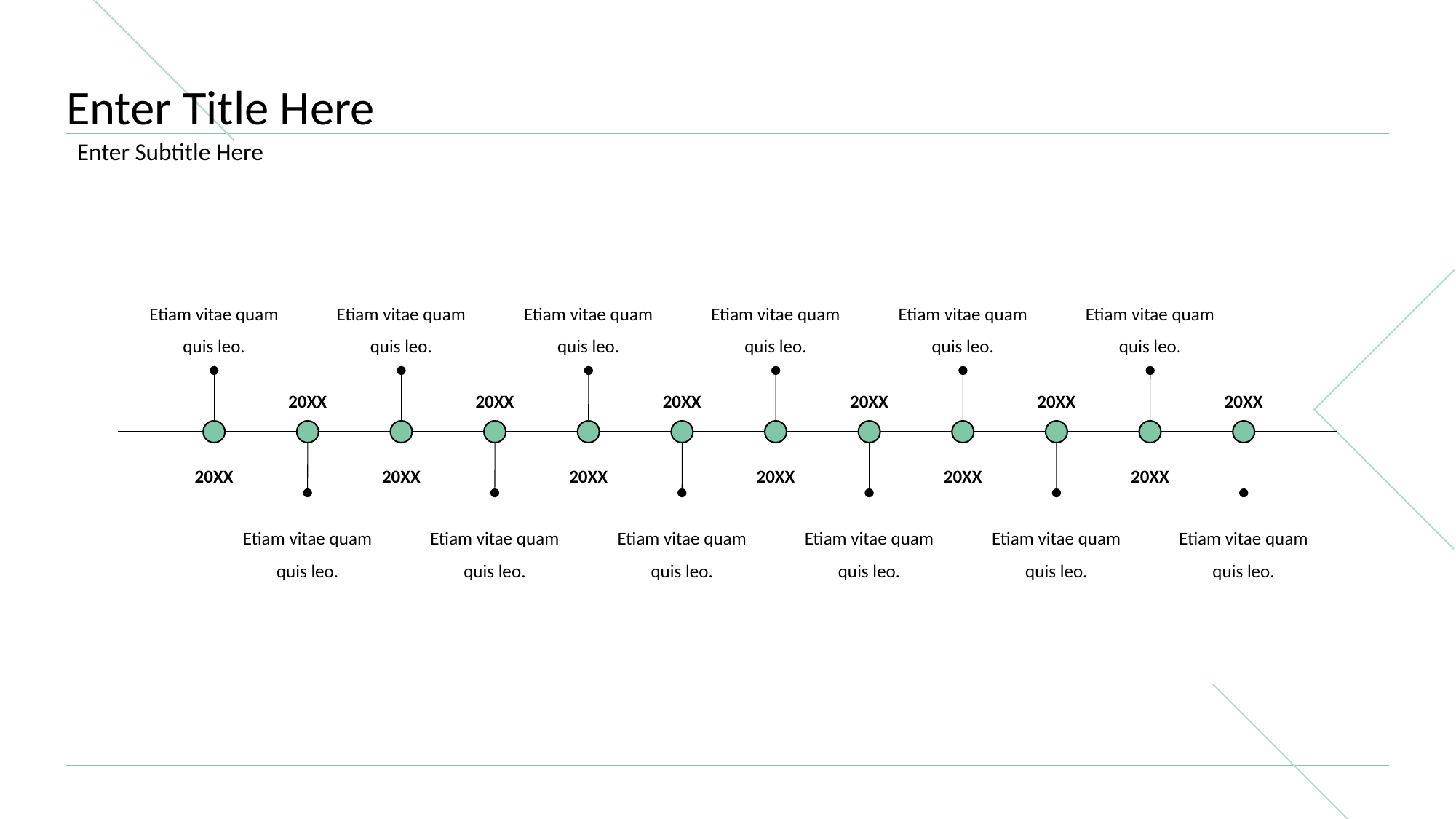

# Enter Title Here
Enter Subtitle Here
Etiam vitae quam quis leo.
Etiam vitae quam quis leo.
Etiam vitae quam quis leo.
Etiam vitae quam quis leo.
Etiam vitae quam quis leo.
Etiam vitae quam quis leo.
20XX
20XX
20XX
20XX
20XX
20XX

20XX
20XX
20XX
20XX
20XX
20XX
Etiam vitae quam quis leo.
Etiam vitae quam quis leo.
Etiam vitae quam quis leo.
Etiam vitae quam quis leo.
Etiam vitae quam quis leo.
Etiam vitae quam quis leo.